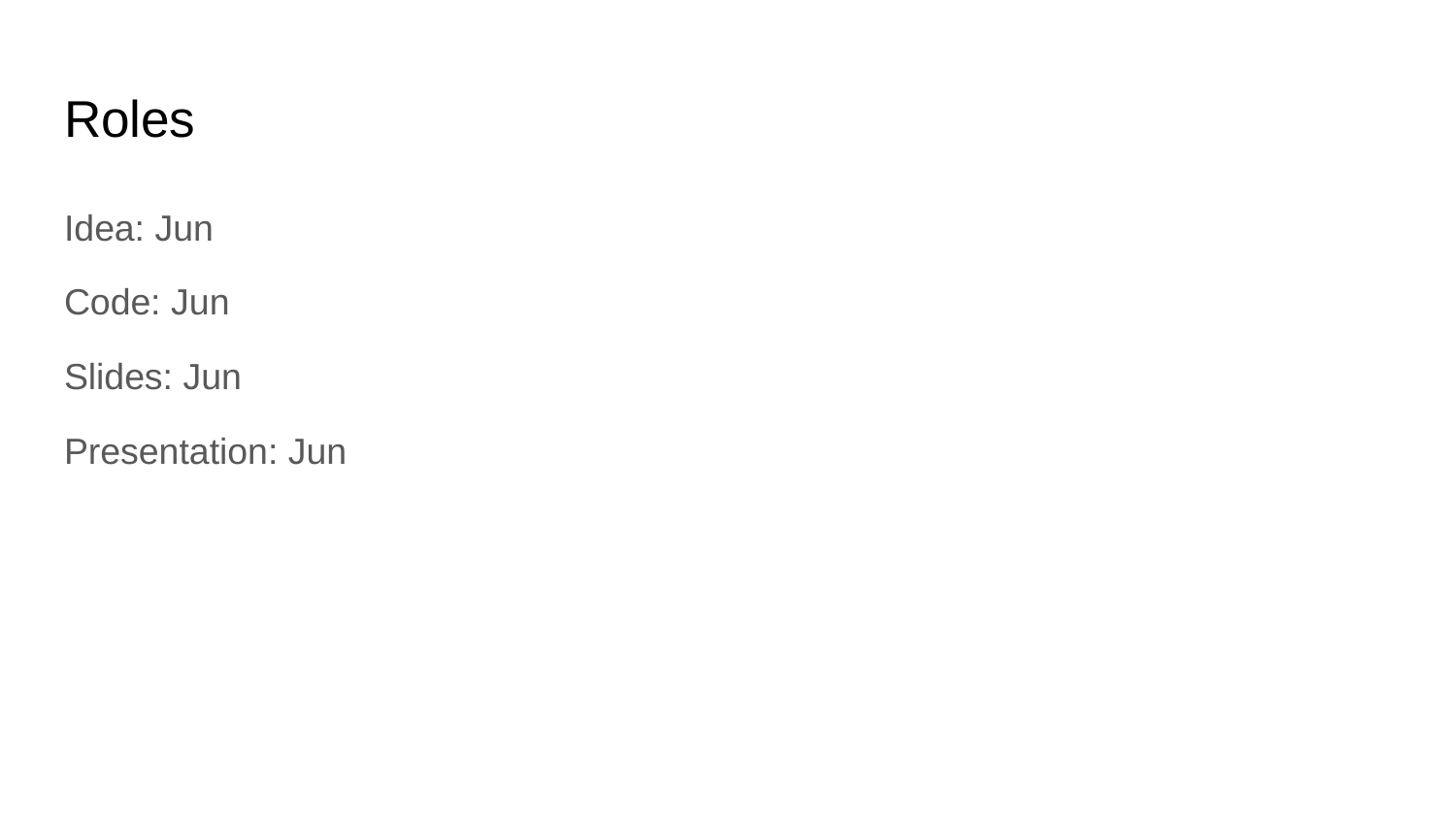

# Roles
Idea: Jun
Code: Jun
Slides: Jun
Presentation: Jun